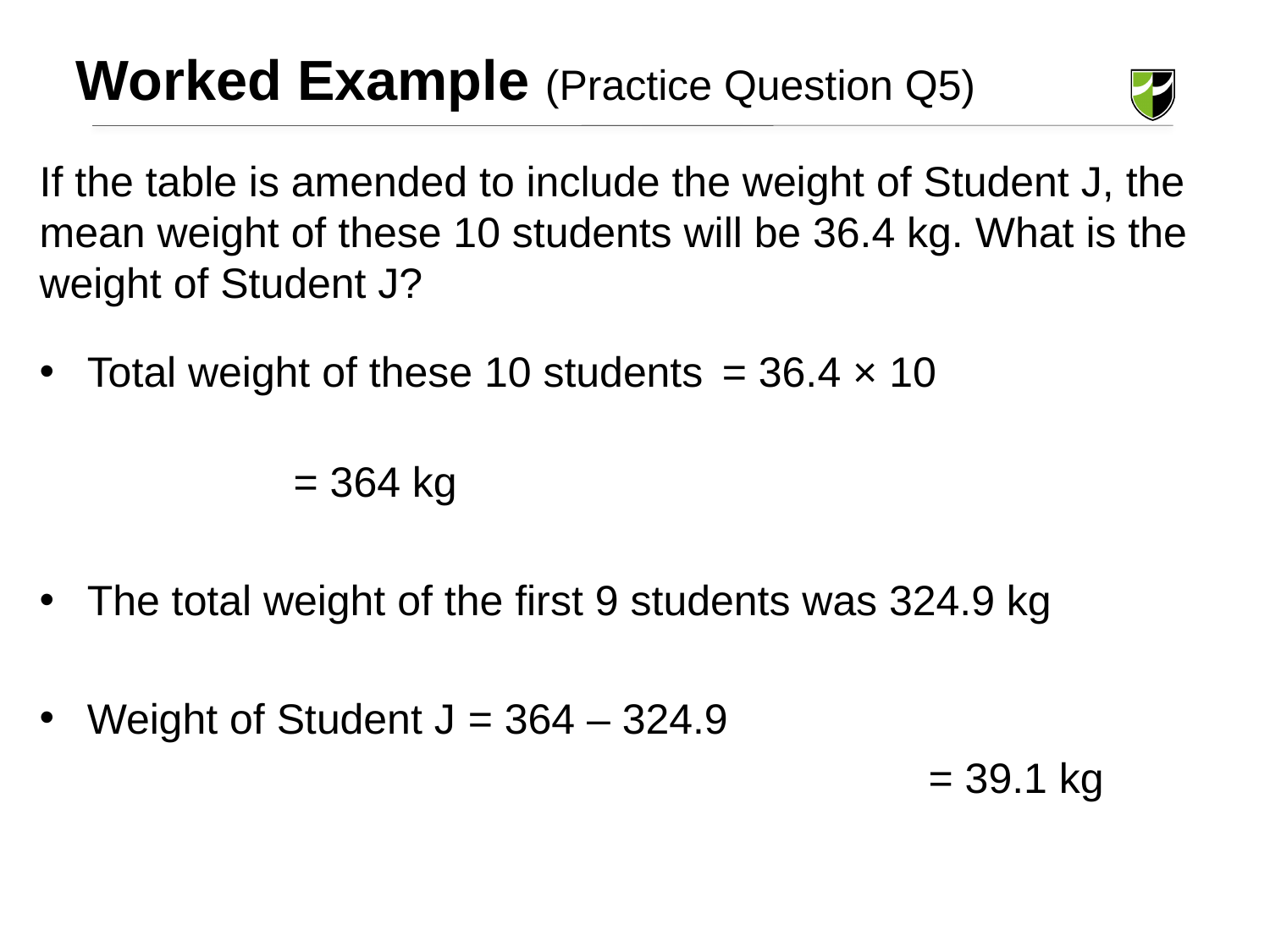

Worked Example (Practice Question Q5)

If the table is amended to include the weight of Student J, the mean weight of these 10 students will be 36.4 kg. What is the weight of Student J?
Total weight of these 10 students	= 36.4 × 10
											= 364 kg

The total weight of the first 9 students was 324.9 kg

Weight of Student J	= 364 – 324.9
							= 39.1 kg